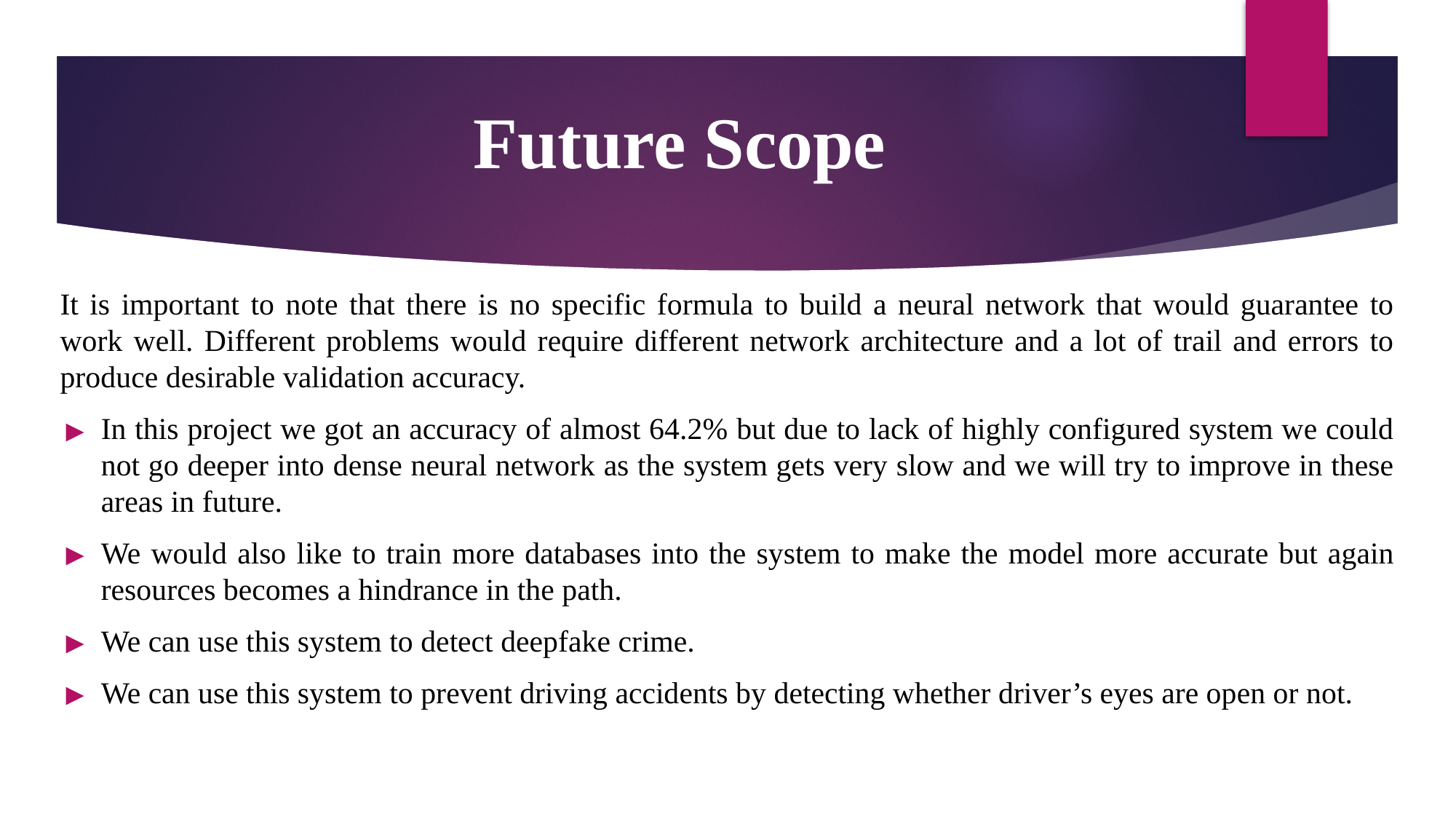

# Future Scope
It is important to note that there is no specific formula to build a neural network that would guarantee to work well. Different problems would require different network architecture and a lot of trail and errors to produce desirable validation accuracy.
In this project we got an accuracy of almost 64.2% but due to lack of highly configured system we could not go deeper into dense neural network as the system gets very slow and we will try to improve in these areas in future.
We would also like to train more databases into the system to make the model more accurate but again resources becomes a hindrance in the path.
We can use this system to detect deepfake crime.
We can use this system to prevent driving accidents by detecting whether driver’s eyes are open or not.